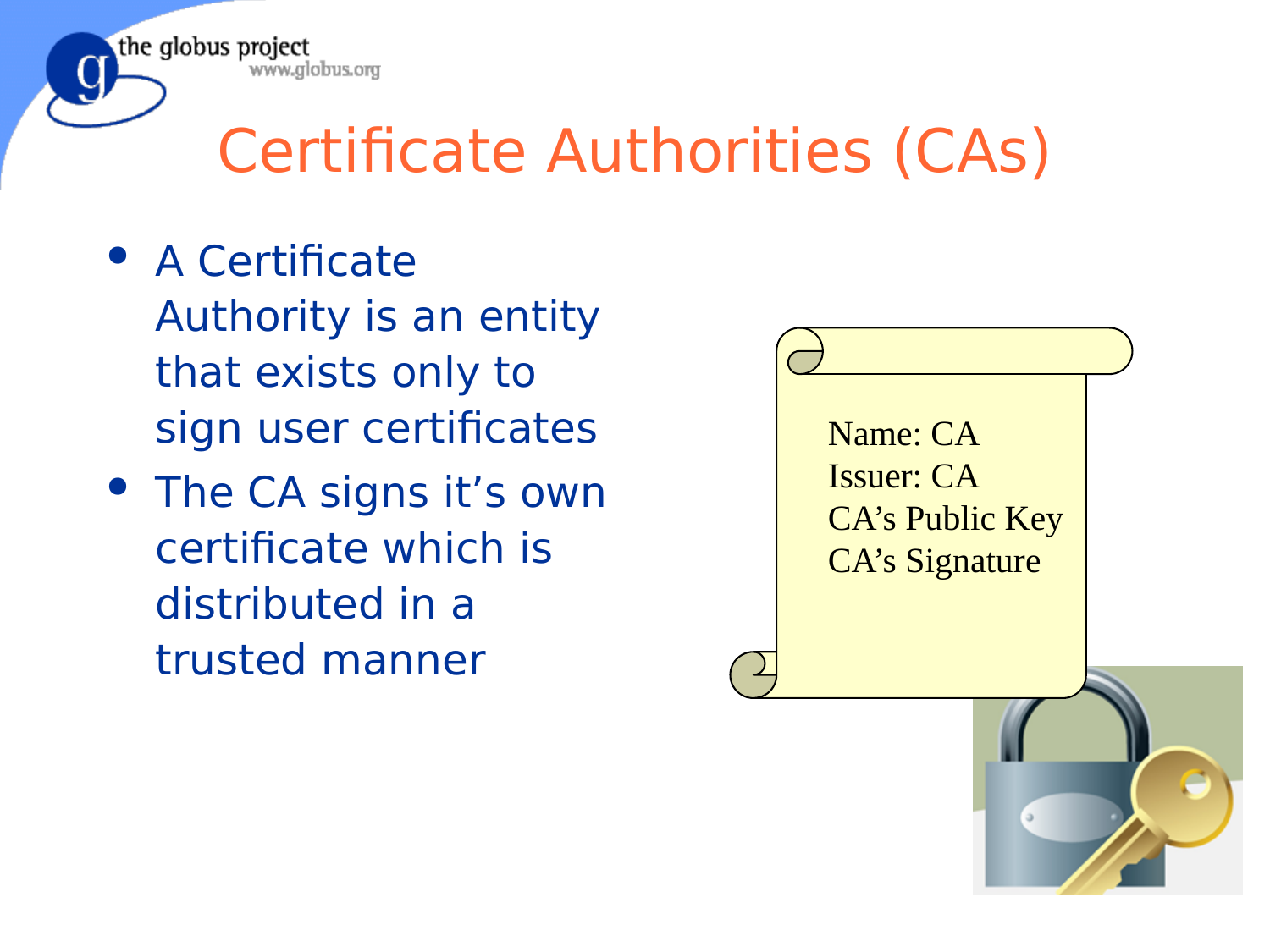

# Certificate Authorities (CAs)
A Certificate Authority is an entity that exists only to sign user certificates
The CA signs it’s own certificate which is distributed in a trusted manner

Name: CA
Issuer: CA
CA’s Public Key
CA’s Signature